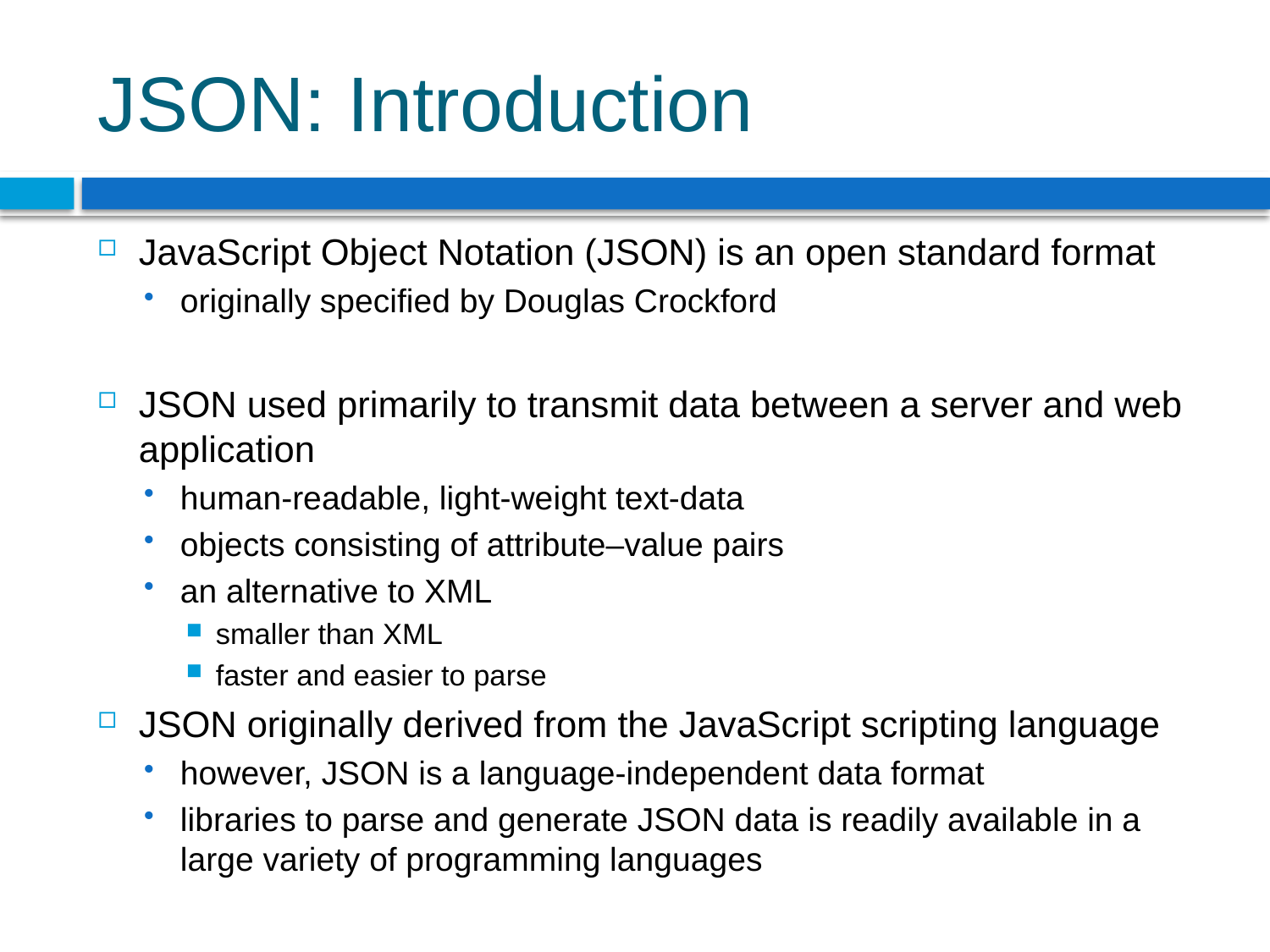

# JSON: Introduction
JavaScript Object Notation (JSON) is an open standard format
originally specified by Douglas Crockford

JSON used primarily to transmit data between a server and web application
human-readable, light-weight text-data
objects consisting of attribute–value pairs
an alternative to XML
smaller than XML
faster and easier to parse
JSON originally derived from the JavaScript scripting language
however, JSON is a language-independent data format
libraries to parse and generate JSON data is readily available in a large variety of programming languages